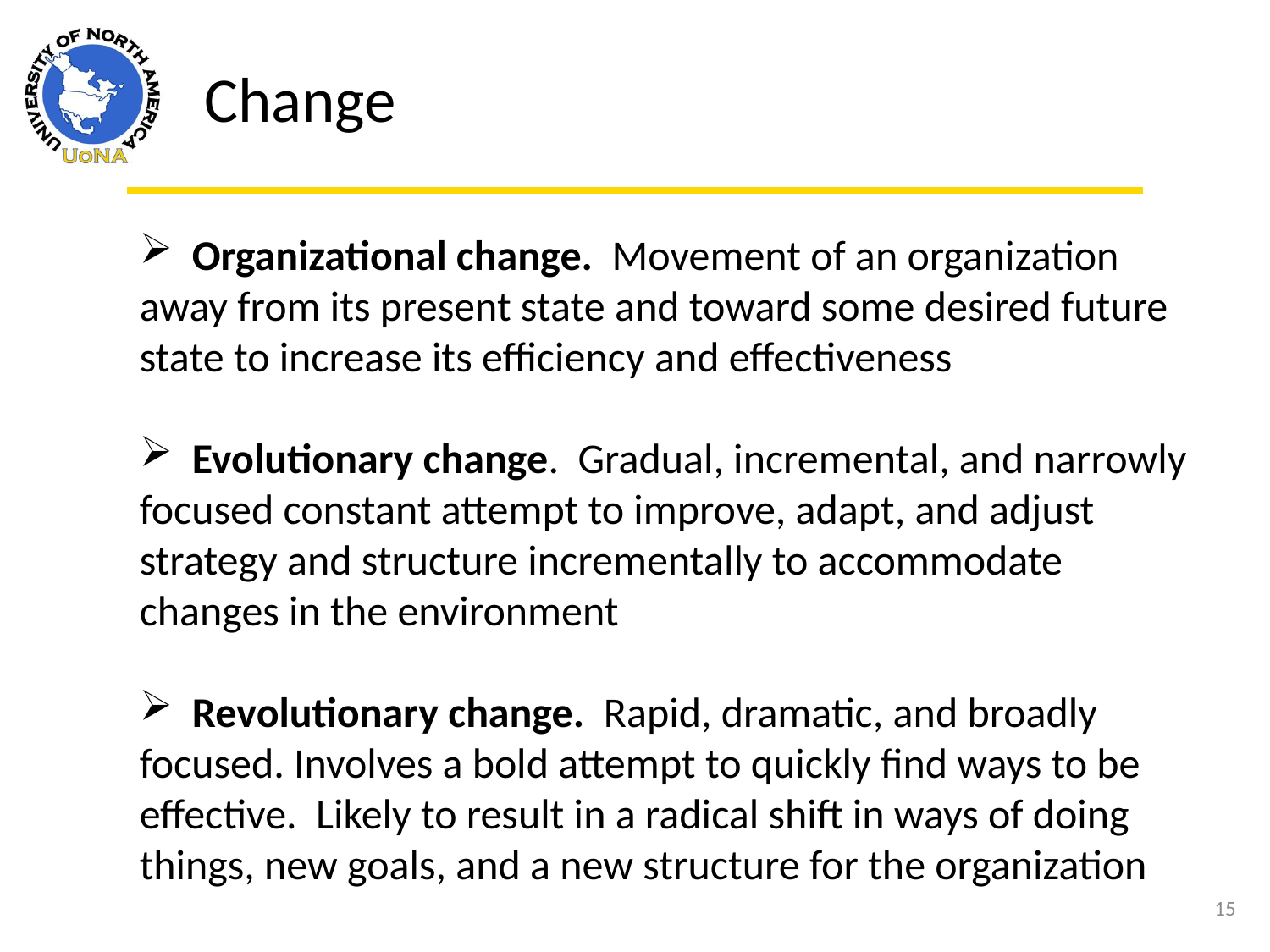

Change
  Organizational change.  Movement of an organization away from its present state and toward some desired future state to increase its efficiency and effectiveness

  Evolutionary change.  Gradual, incremental, and narrowly focused constant attempt to improve, adapt, and adjust strategy and structure incrementally to accommodate changes in the environment

  Revolutionary change.  Rapid, dramatic, and broadly focused. Involves a bold attempt to quickly find ways to be effective.  Likely to result in a radical shift in ways of doing things, new goals, and a new structure for the organization
15